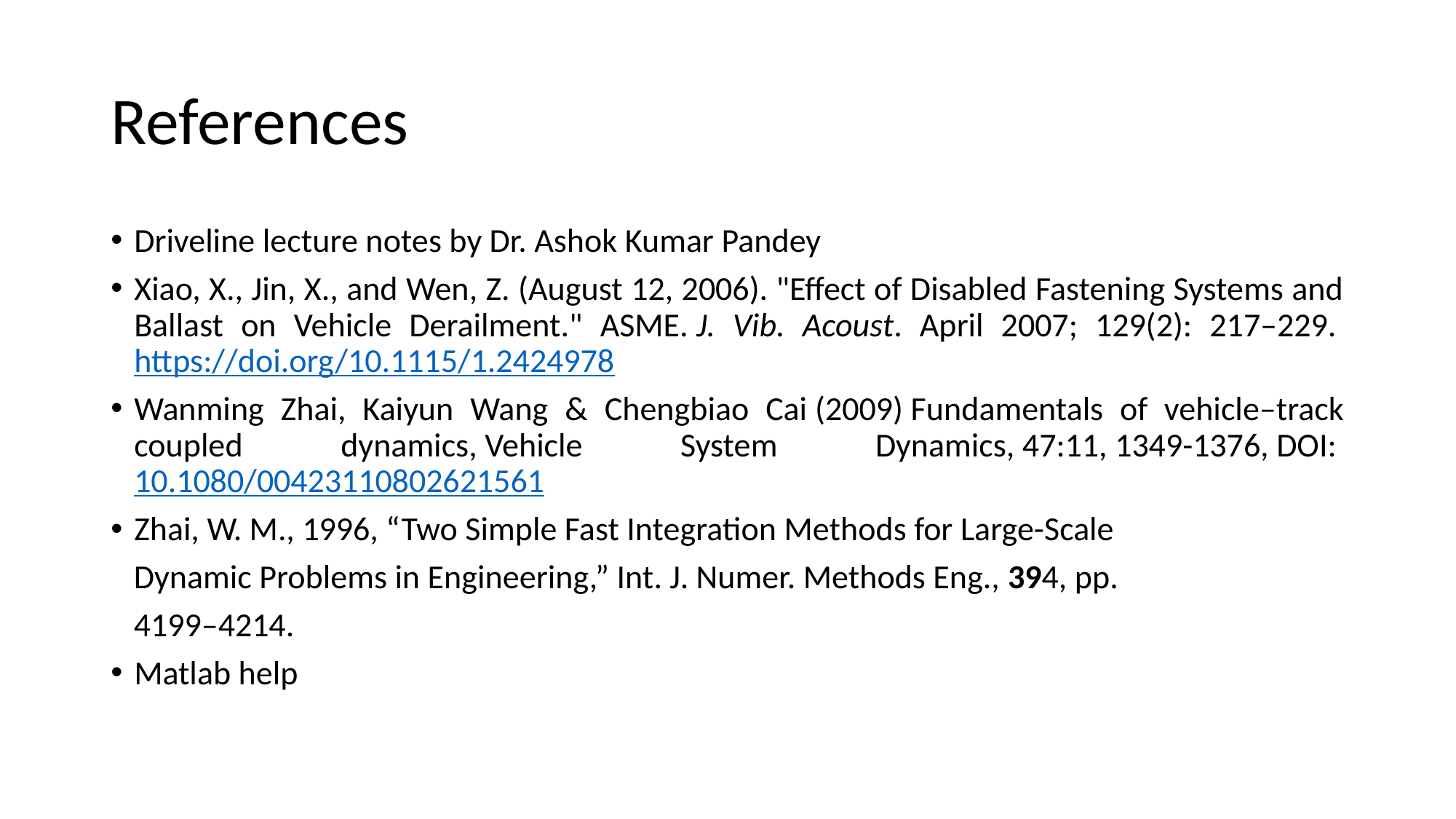

# References
Driveline lecture notes by Dr. Ashok Kumar Pandey
Xiao, X., Jin, X., and Wen, Z. (August 12, 2006). "Effect of Disabled Fastening Systems and Ballast on Vehicle Derailment." ASME. J. Vib. Acoust. April 2007; 129(2): 217–229. https://doi.org/10.1115/1.2424978
Wanming Zhai, Kaiyun Wang & Chengbiao Cai (2009) Fundamentals of vehicle–track coupled dynamics, Vehicle System Dynamics, 47:11, 1349-1376, DOI: 10.1080/00423110802621561
Zhai, W. M., 1996, “Two Simple Fast Integration Methods for Large-Scale
   Dynamic Problems in Engineering,” Int. J. Numer. Methods Eng., 394, pp.
   4199–4214.
Matlab help